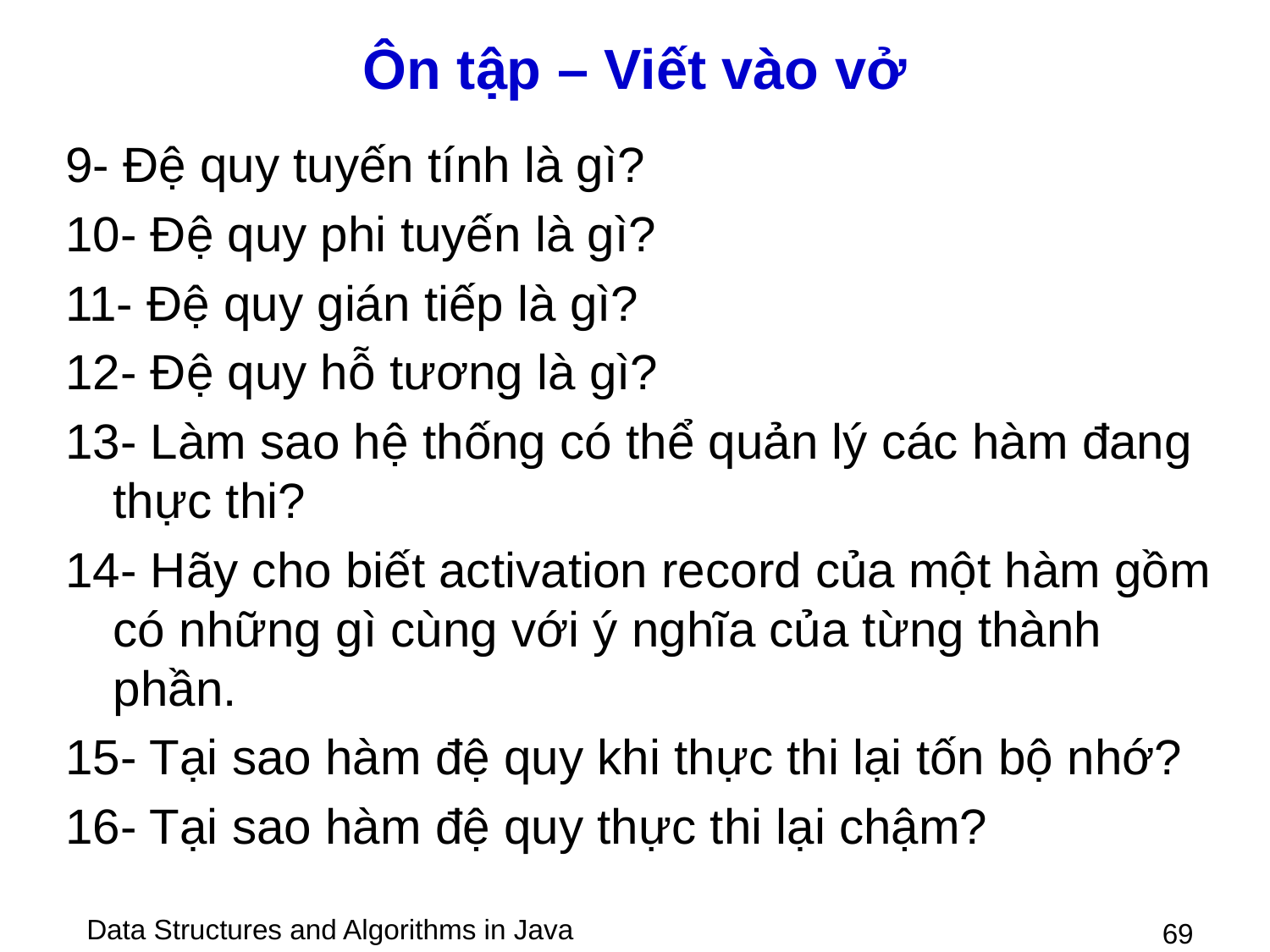

# Ôn tập – Viết vào vở
9- Đệ quy tuyến tính là gì?
10- Đệ quy phi tuyến là gì?
11- Đệ quy gián tiếp là gì?
12- Đệ quy hỗ tương là gì?
13- Làm sao hệ thống có thể quản lý các hàm đang thực thi?
14- Hãy cho biết activation record của một hàm gồm có những gì cùng với ý nghĩa của từng thành phần.
15- Tại sao hàm đệ quy khi thực thi lại tốn bộ nhớ?
16- Tại sao hàm đệ quy thực thi lại chậm?
 69